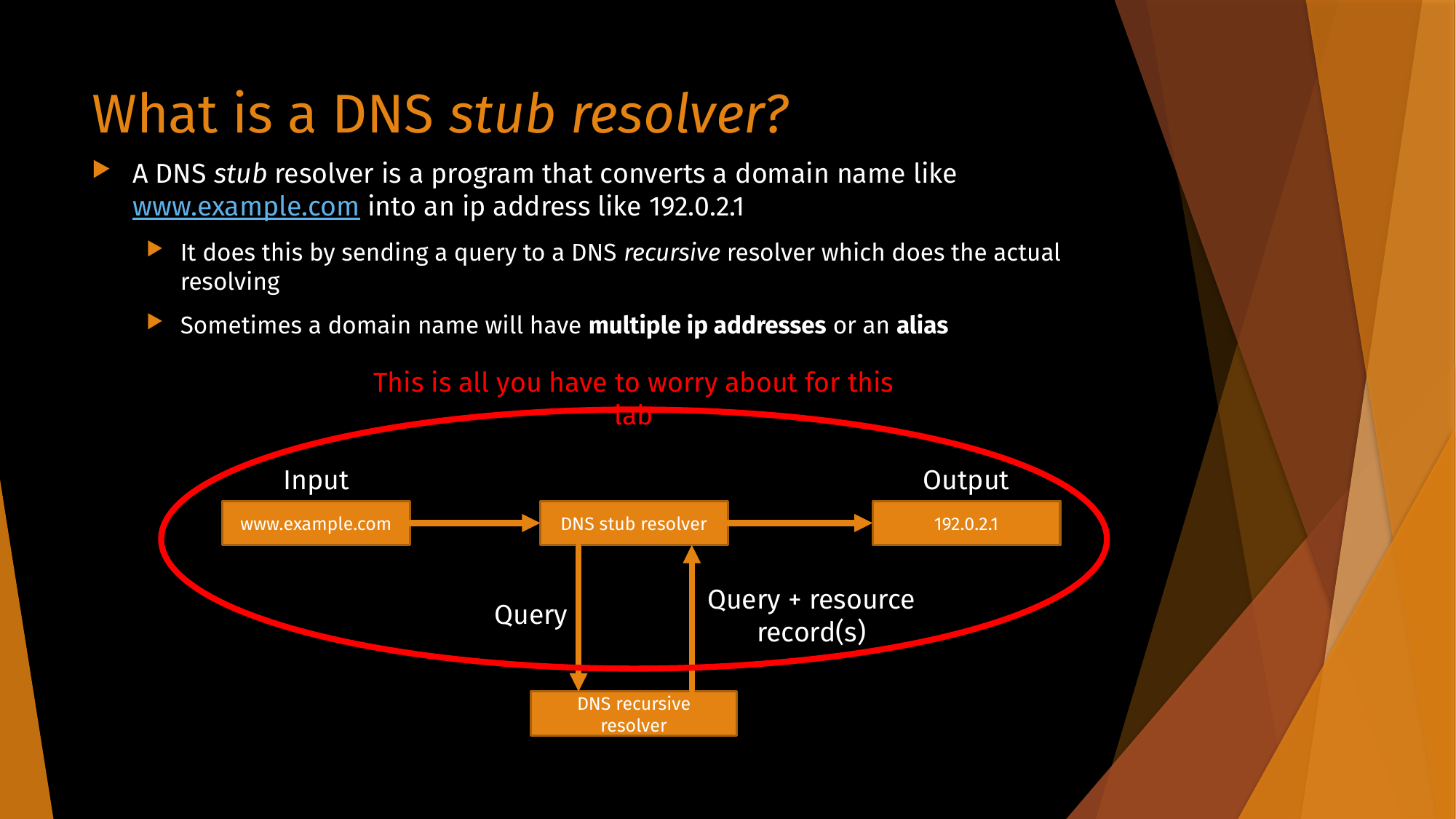

# What is a DNS stub resolver?
A DNS stub resolver is a program that converts a domain name like www.example.com into an ip address like 192.0.2.1
It does this by sending a query to a DNS recursive resolver which does the actual resolving
Sometimes a domain name will have multiple ip addresses or an alias
This is all you have to worry about for this lab

Input
Output
DNS stub resolver
192.0.2.1
www.example.com
Query + resource record(s)
Query
DNS recursive resolver